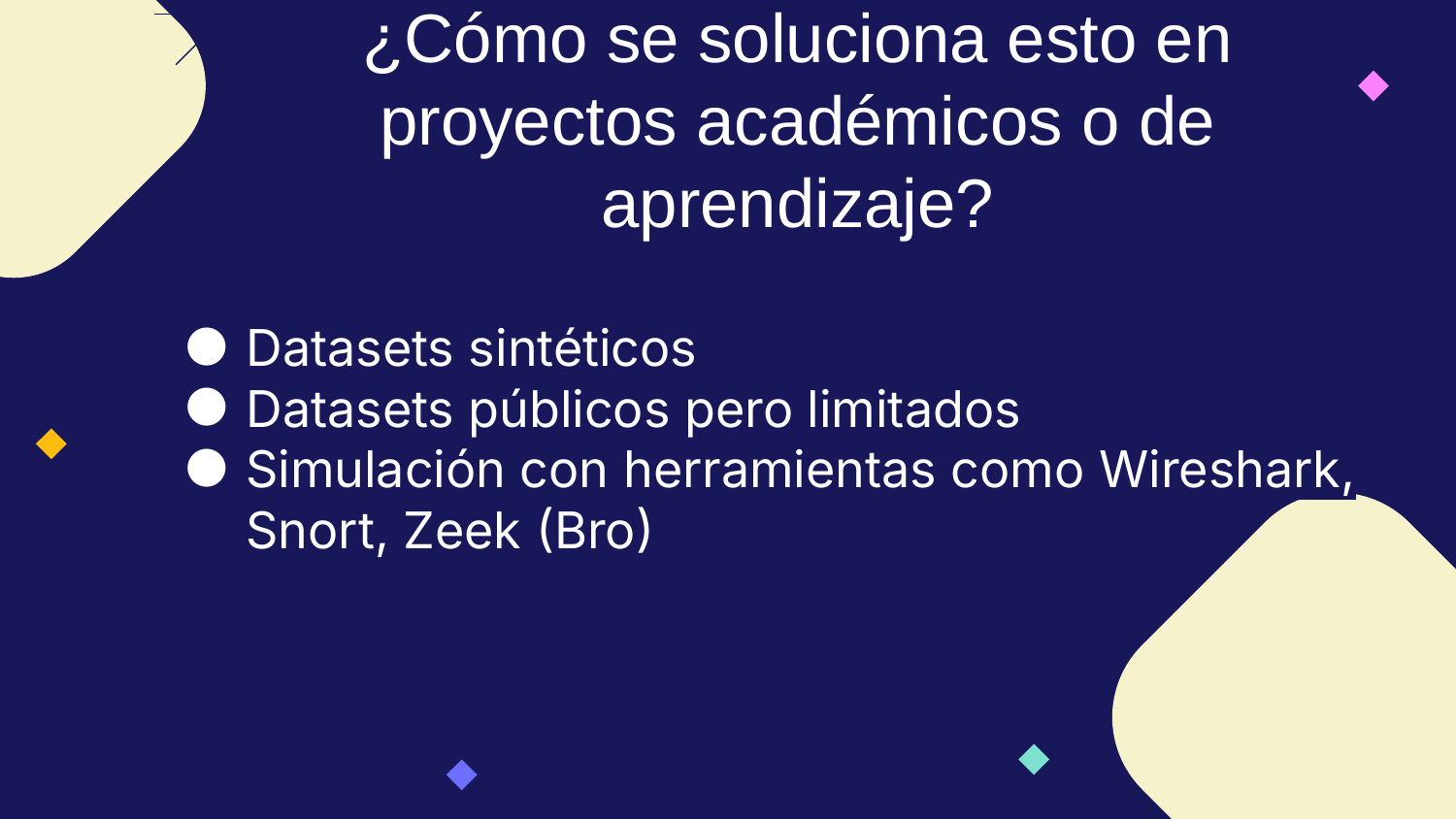

¿Cómo se soluciona esto en proyectos académicos o de aprendizaje?
# Datasets sintéticos
Datasets públicos pero limitados
Simulación con herramientas como Wireshark, Snort, Zeek (Bro)